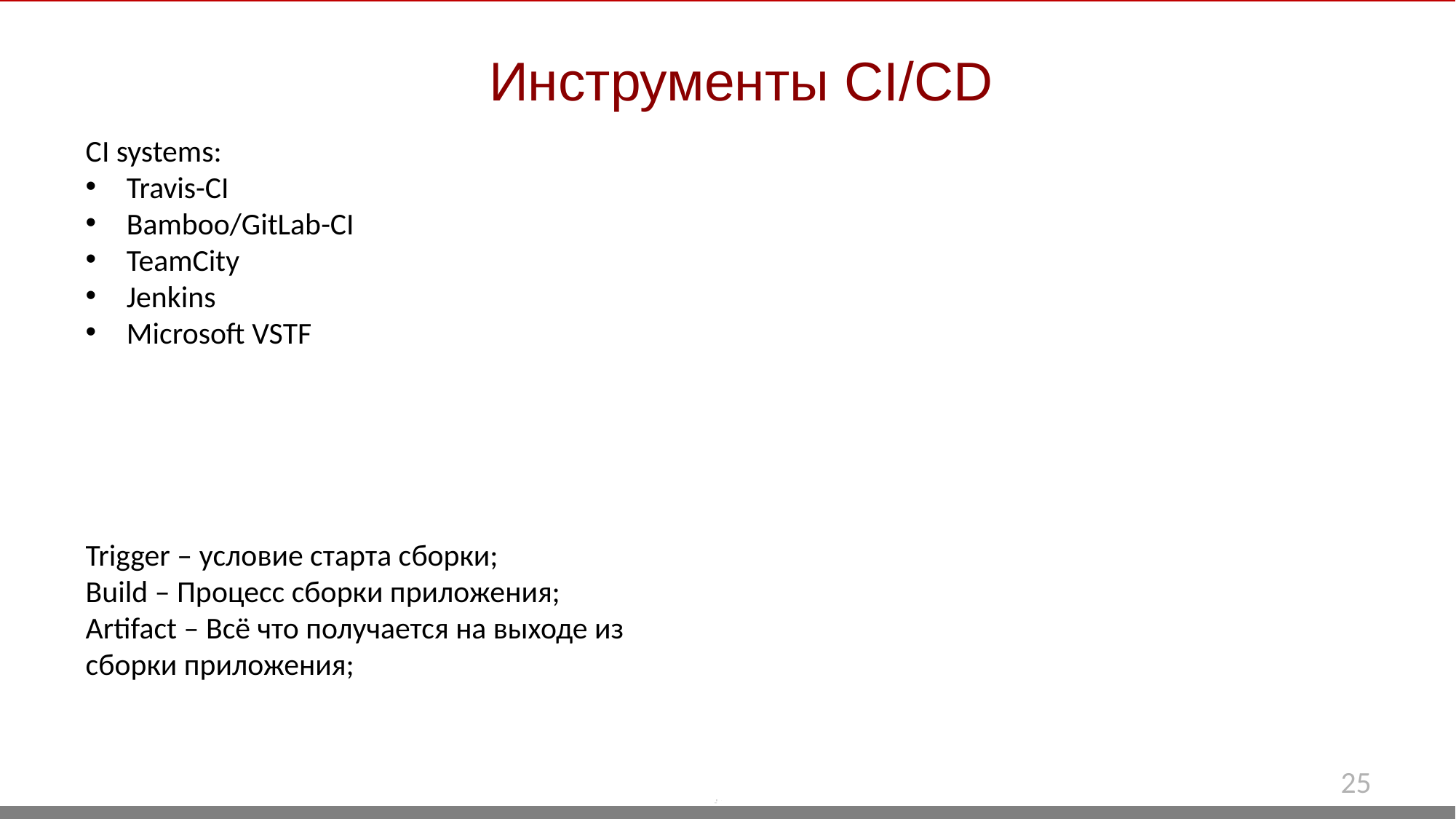

Инструменты CI/CD
СI systems:
Travis-CI
Bamboo/GitLab-CI
TeamCity
Jenkins
Microsoft VSTF

Trigger – условие старта сборки;
Build – Процесс сборки приложения;
Artifact – Всё что получается на выходе из сборки приложения;

25